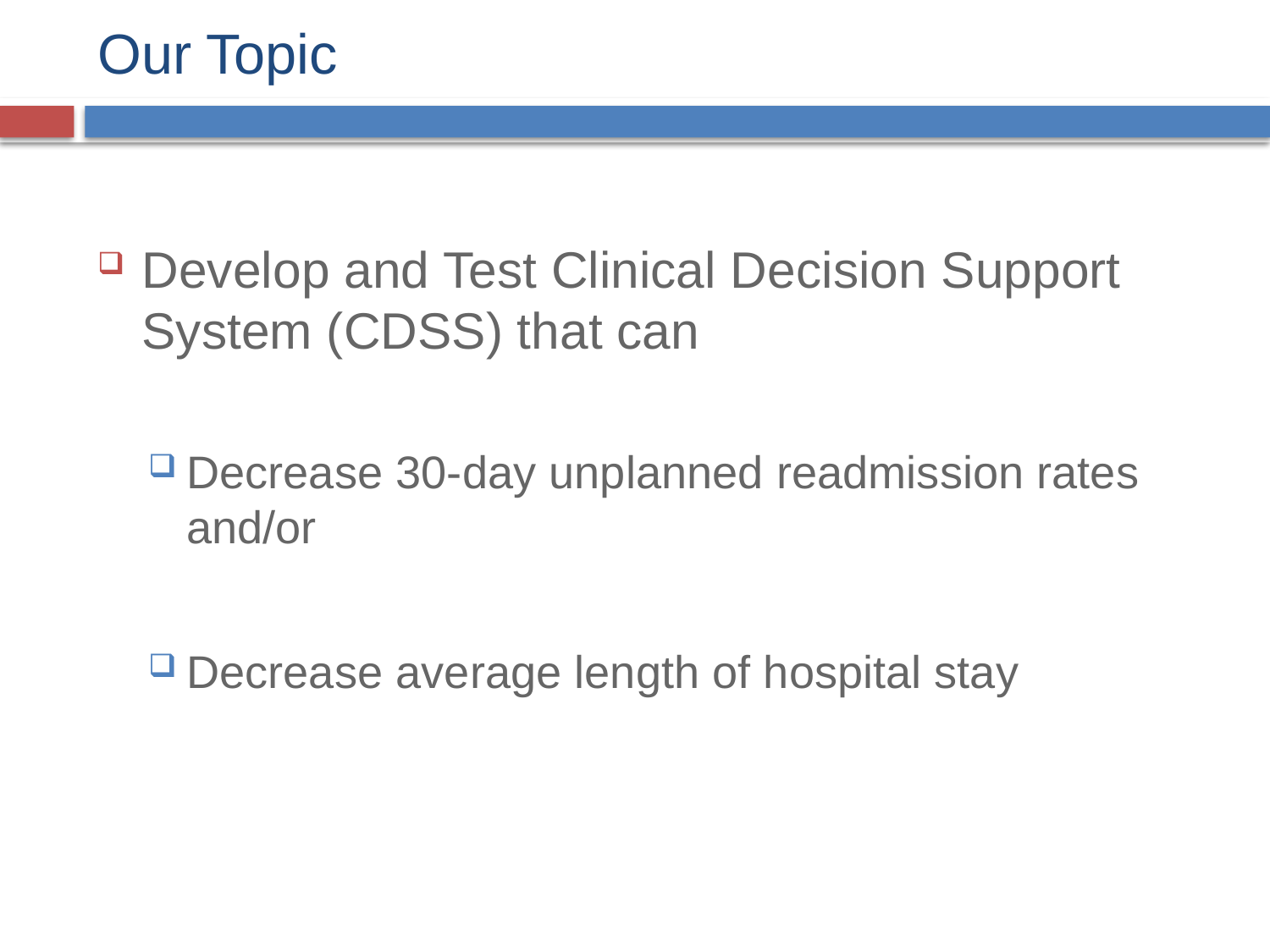

# Our Topic

Develop and Test Clinical Decision Support System (CDSS) that can

Decrease 30-day unplanned readmission rates and/or

Decrease average length of hospital stay